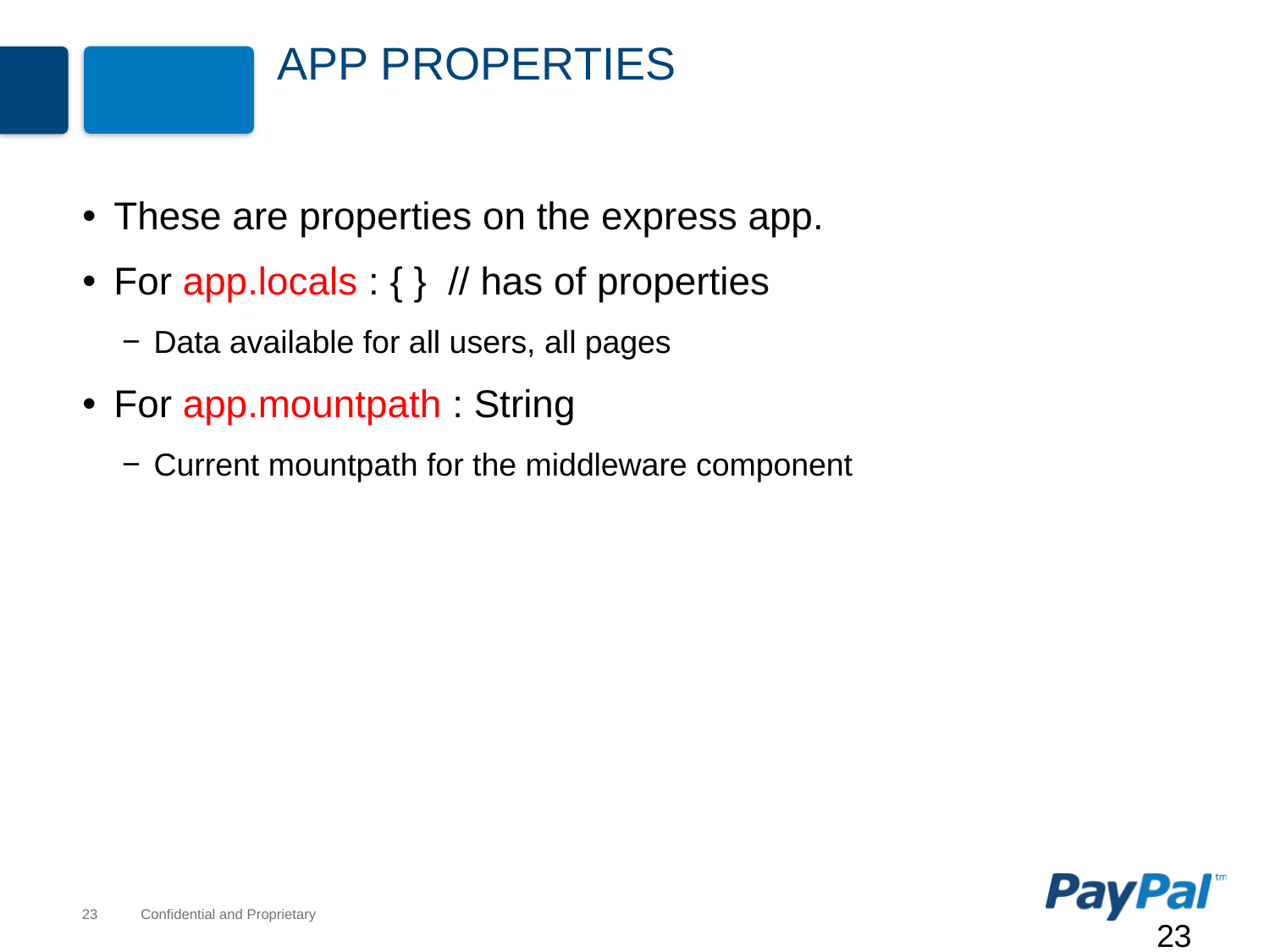

# App properties
These are properties on the express app.
For app.locals : { }  // has of properties
Data available for all users, all pages
For app.mountpath : String
Current mountpath for the middleware component

23